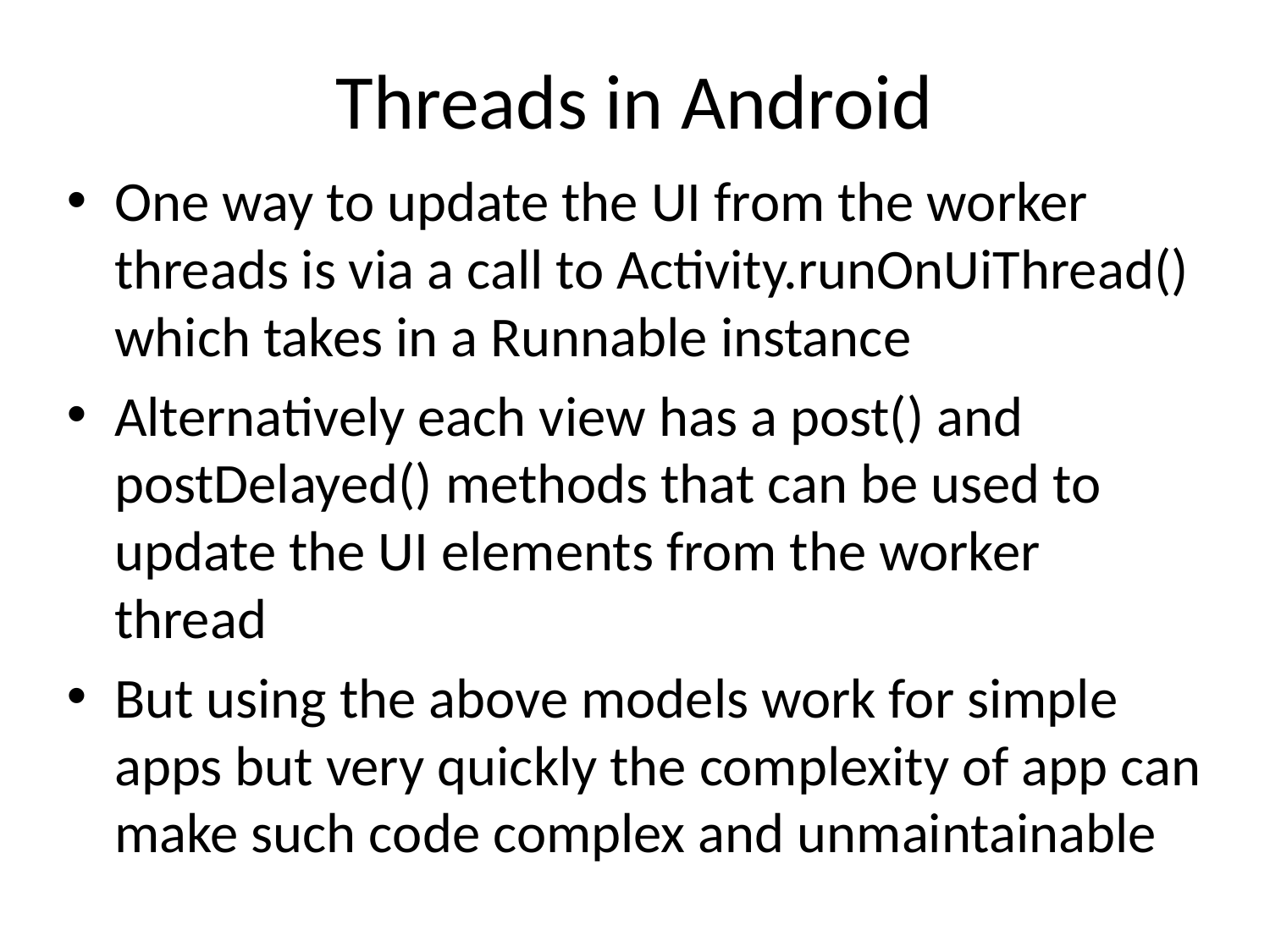

# Threads in Android
One way to update the UI from the worker threads is via a call to Activity.runOnUiThread() which takes in a Runnable instance
Alternatively each view has a post() and postDelayed() methods that can be used to update the UI elements from the worker thread
But using the above models work for simple apps but very quickly the complexity of app can make such code complex and unmaintainable